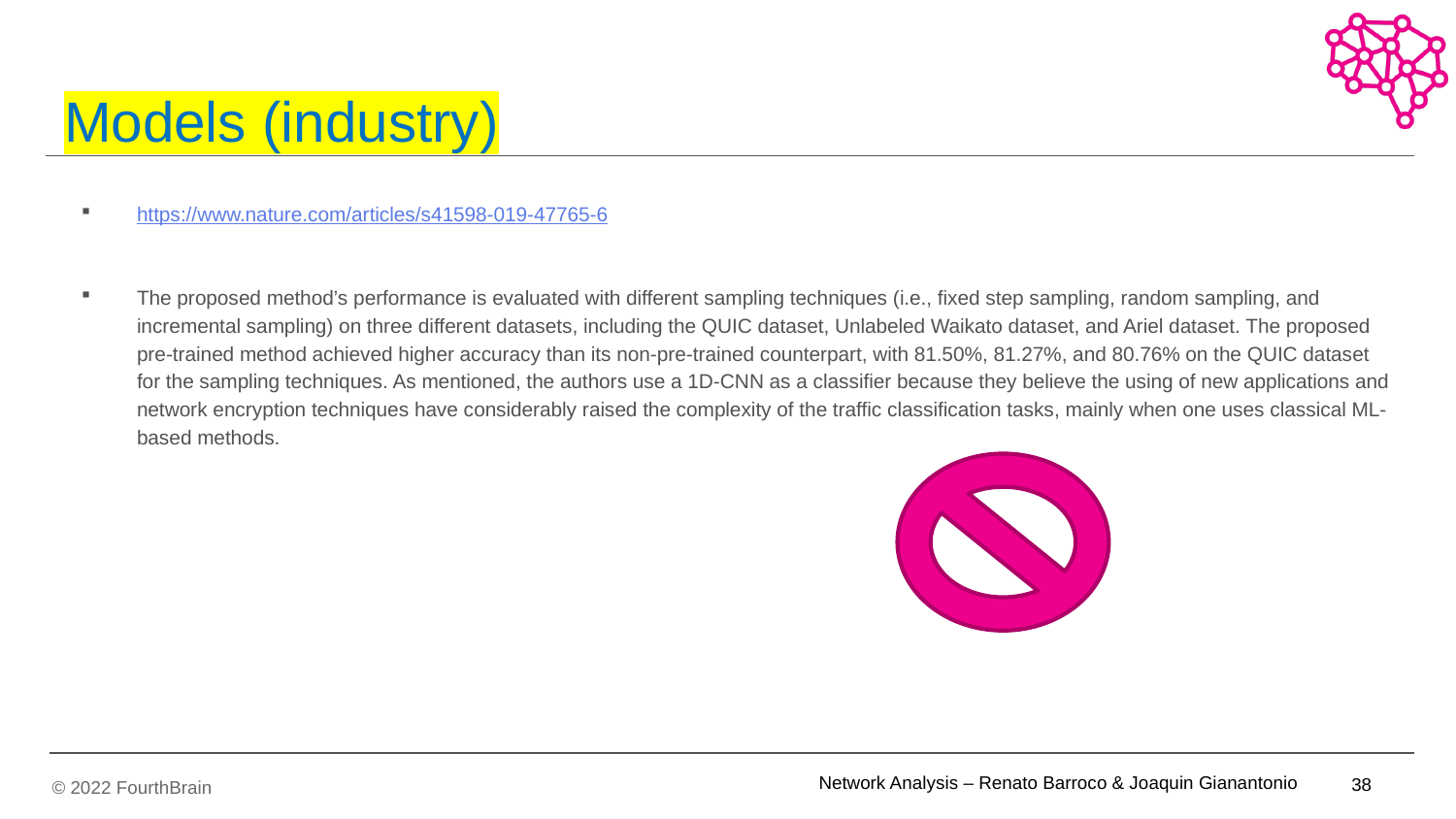

# Models (industry)
https://www.nature.com/articles/s41598-019-47765-6

The proposed method’s performance is evaluated with different sampling techniques (i.e., fixed step sampling, random sampling, and incremental sampling) on three different datasets, including the QUIC dataset, Unlabeled Waikato dataset, and Ariel dataset. The proposed pre-trained method achieved higher accuracy than its non-pre-trained counterpart, with 81.50%, 81.27%, and 80.76% on the QUIC dataset for the sampling techniques. As mentioned, the authors use a 1D-CNN as a classifier because they believe the using of new applications and network encryption techniques have considerably raised the complexity of the traffic classification tasks, mainly when one uses classical ML-based methods.